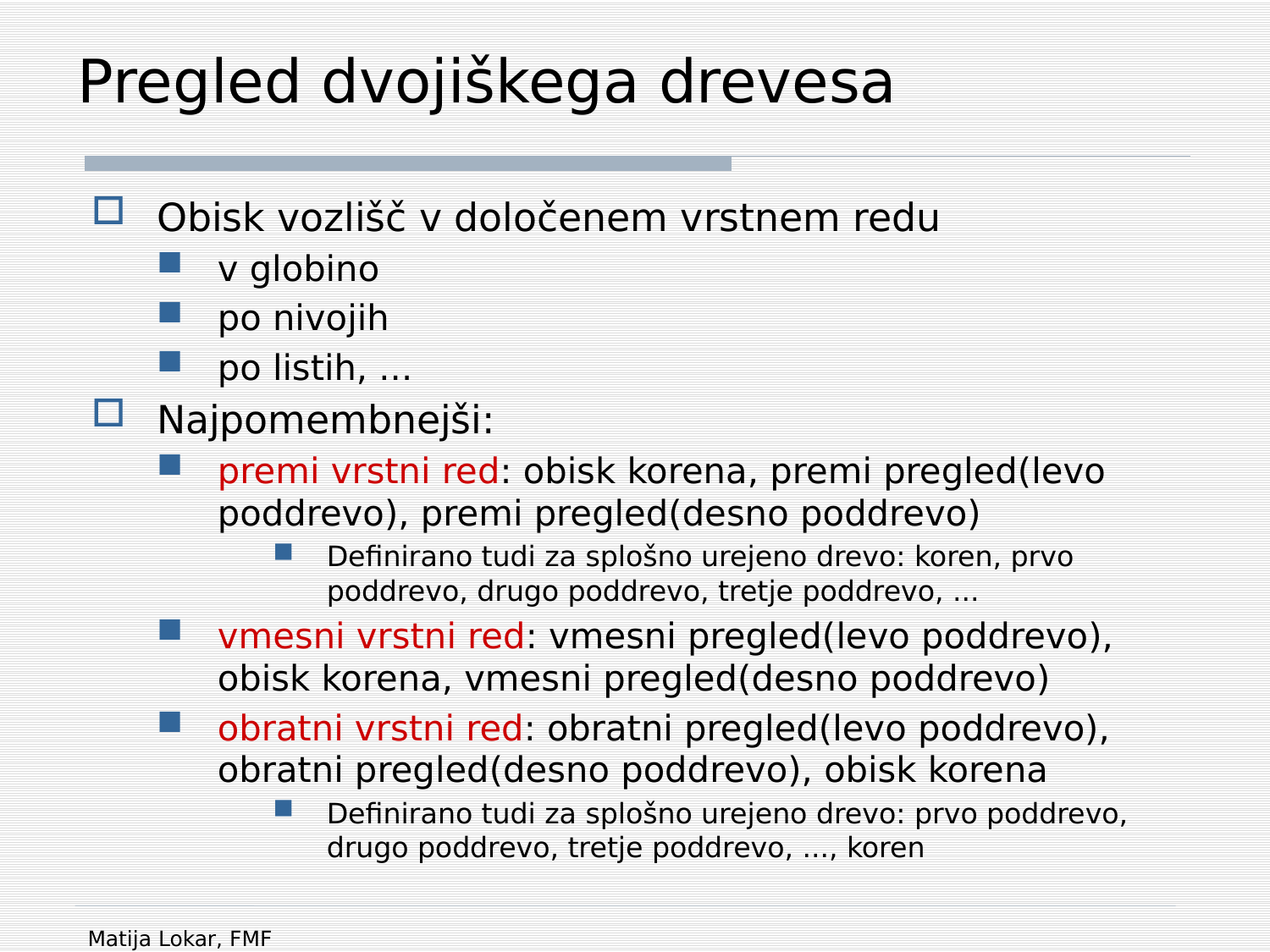

# Pregled dvojiškega drevesa
Obisk vozlišč v določenem vrstnem redu
v globino
po nivojih
po listih, ...
Najpomembnejši:
premi vrstni red: obisk korena, premi pregled(levo poddrevo), premi pregled(desno poddrevo)
Definirano tudi za splošno urejeno drevo: koren, prvo poddrevo, drugo poddrevo, tretje poddrevo, ...
vmesni vrstni red: vmesni pregled(levo poddrevo), obisk korena, vmesni pregled(desno poddrevo)
obratni vrstni red: obratni pregled(levo poddrevo), obratni pregled(desno poddrevo), obisk korena
Definirano tudi za splošno urejeno drevo: prvo poddrevo, drugo poddrevo, tretje poddrevo, ..., koren

Matija Lokar, FMF